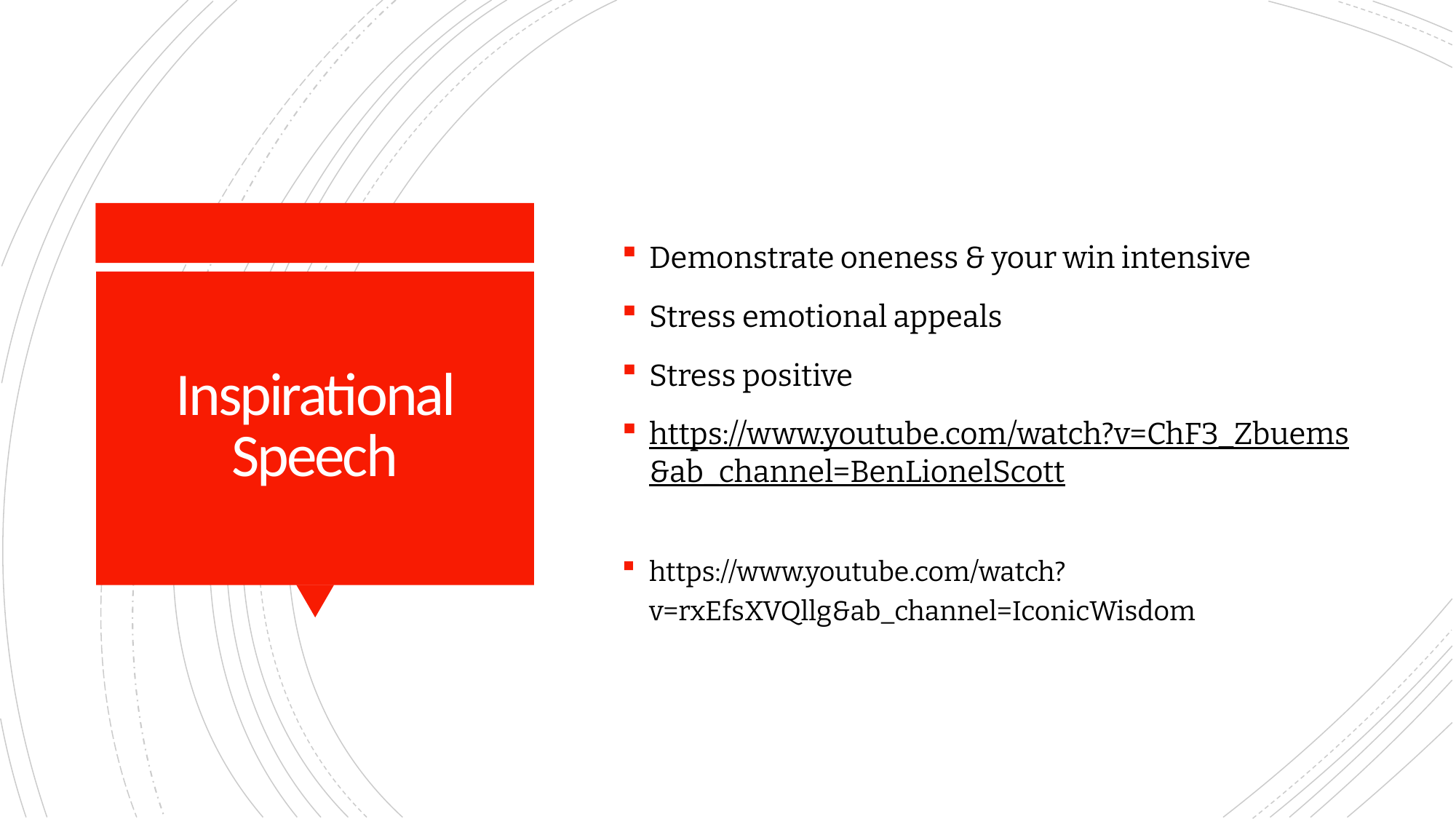

Demonstrate oneness & your win intensive
Stress emotional appeals
Stress positive
https://www.youtube.com/watch?v=ChF3_Zbuems&ab_channel=BenLionelScott
https://www.youtube.com/watch?v=rxEfsXVQllg&ab_channel=IconicWisdom
# Inspirational Speech